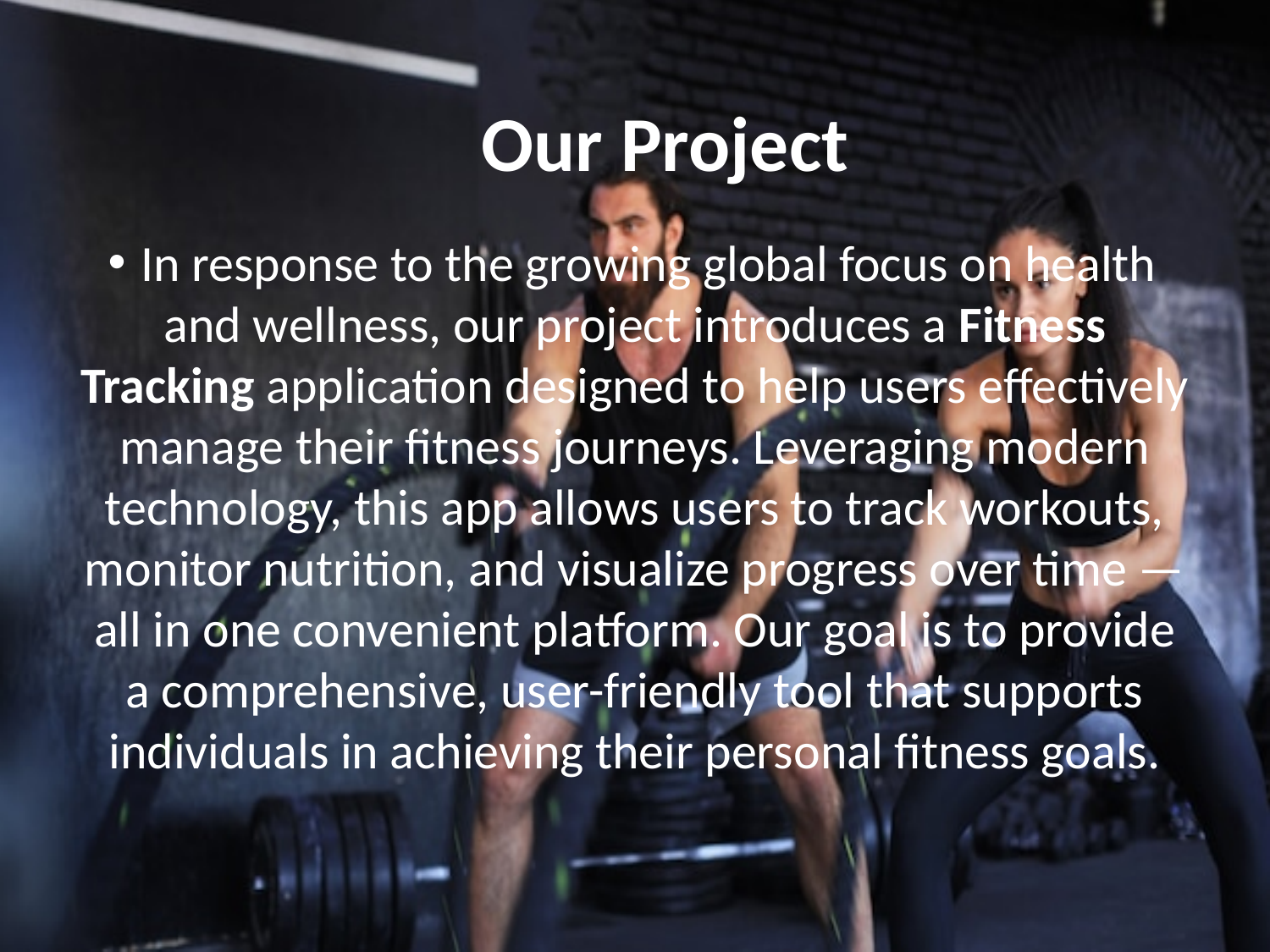

# Our Project
 In response to the growing global focus on health and wellness, our project introduces a Fitness Tracking application designed to help users effectively manage their fitness journeys. Leveraging modern technology, this app allows users to track workouts, monitor nutrition, and visualize progress over time — all in one convenient platform. Our goal is to provide a comprehensive, user-friendly tool that supports individuals in achieving their personal fitness goals.